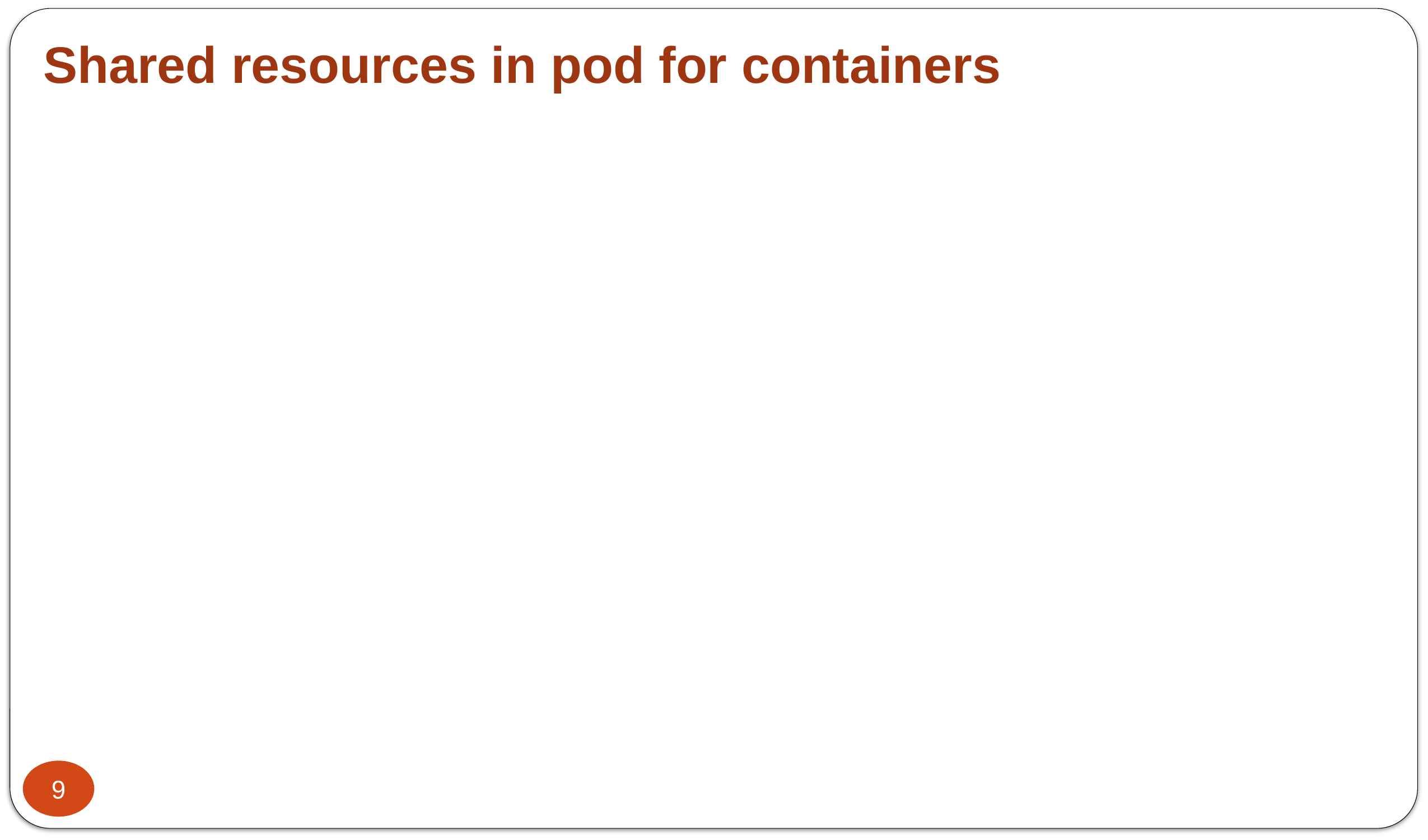

Shared resources in pod for containers
9